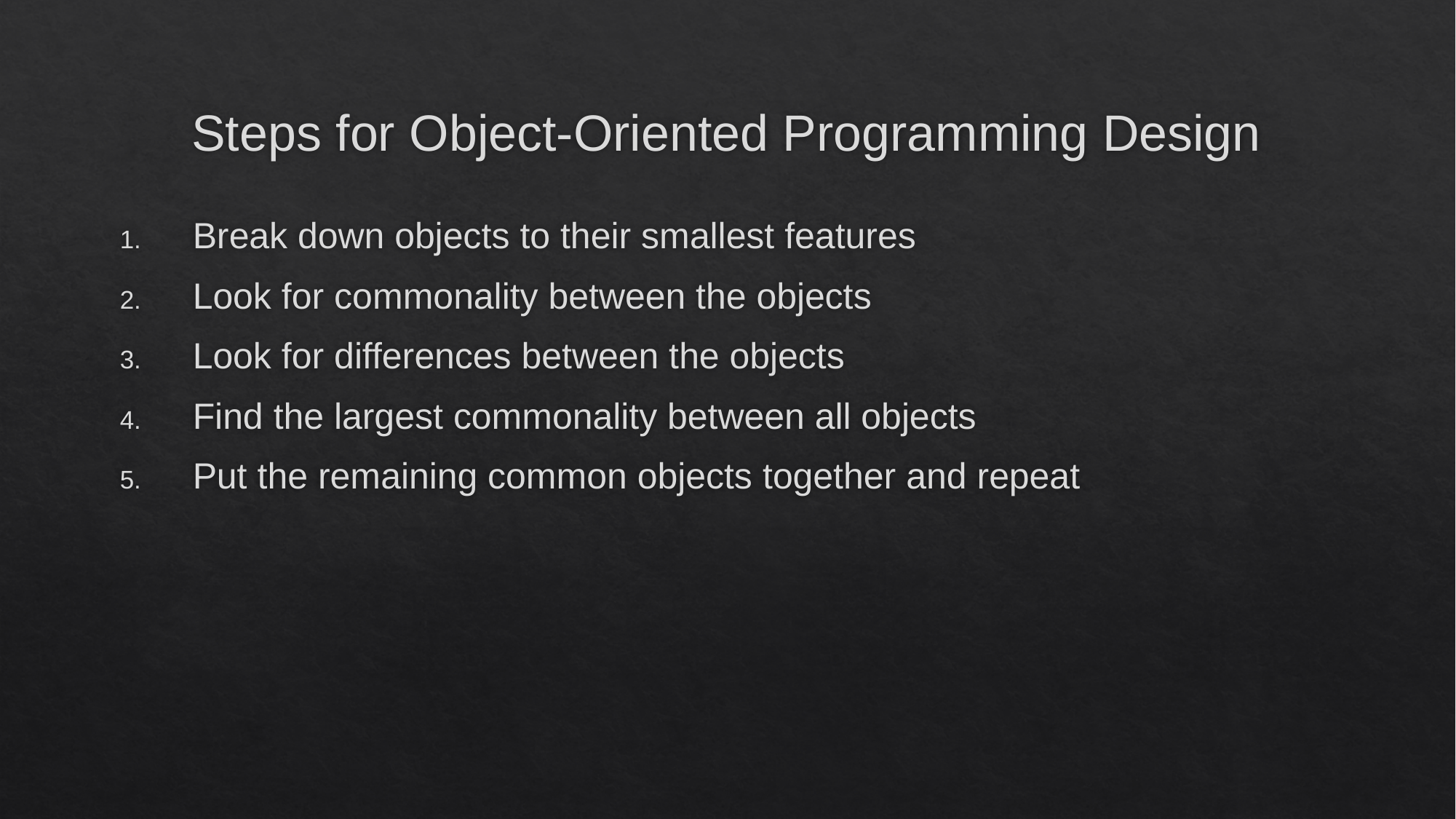

# Steps for Object-Oriented Programming Design
Break down objects to their smallest features
Look for commonality between the objects
Look for differences between the objects
Find the largest commonality between all objects
Put the remaining common objects together and repeat